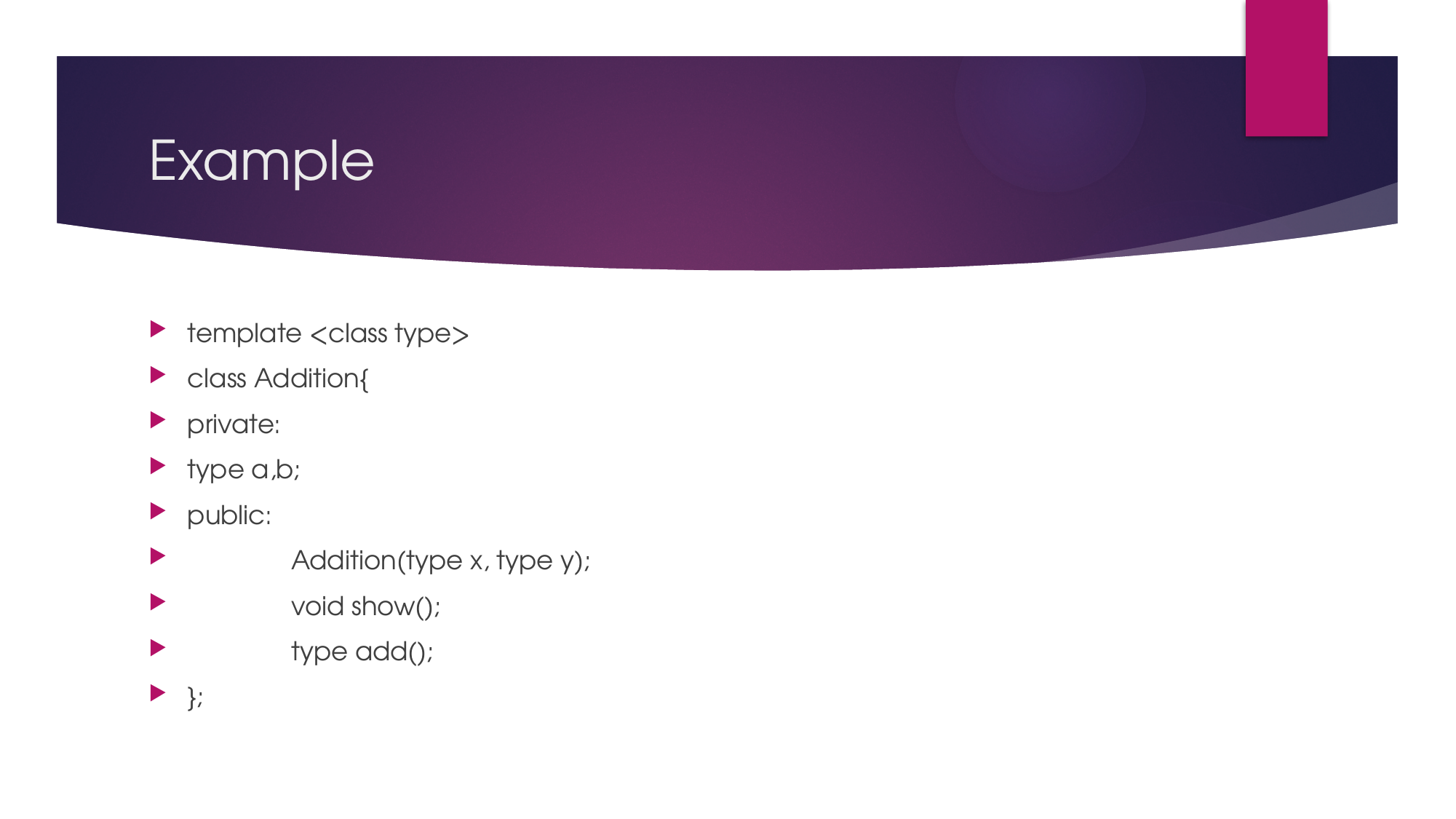

# Example
template <class type>
class Addition{
private:
type a,b;
public:
	Addition(type x, type y);
	void show();
	type add();
};